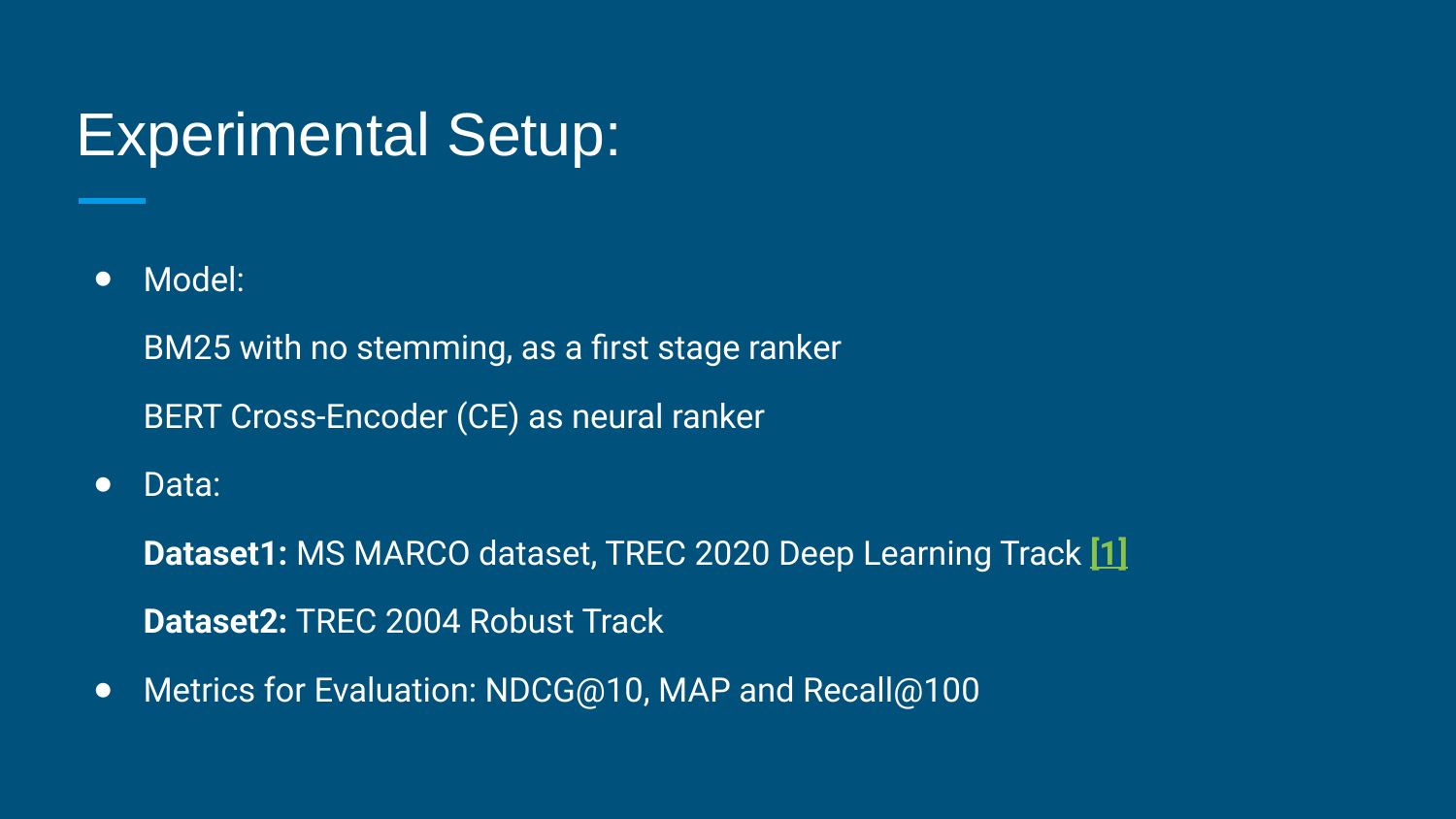

# Experimental Setup:
Model:
BM25 with no stemming, as a first stage ranker
BERT Cross-Encoder (CE) as neural ranker
Data:
Dataset1: MS MARCO dataset, TREC 2020 Deep Learning Track [1]
Dataset2: TREC 2004 Robust Track
Metrics for Evaluation: NDCG@10, MAP and Recall@100